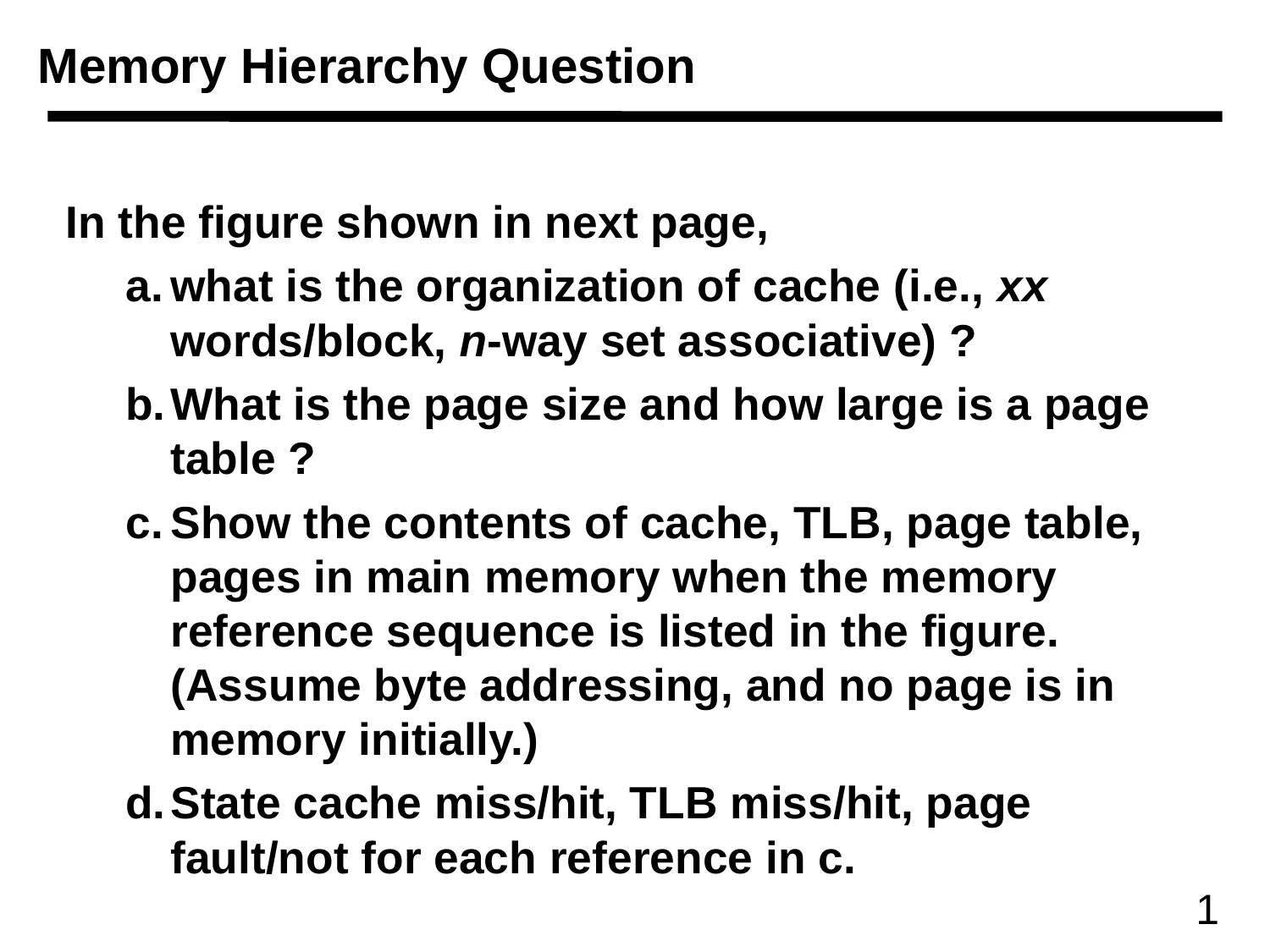

# Memory Hierarchy Question
In the figure shown in next page,
what is the organization of cache (i.e., xx words/block, n-way set associative) ?
What is the page size and how large is a page table ?
Show the contents of cache, TLB, page table, pages in main memory when the memory reference sequence is listed in the figure. (Assume byte addressing, and no page is in memory initially.)
State cache miss/hit, TLB miss/hit, page fault/not for each reference in c.
1